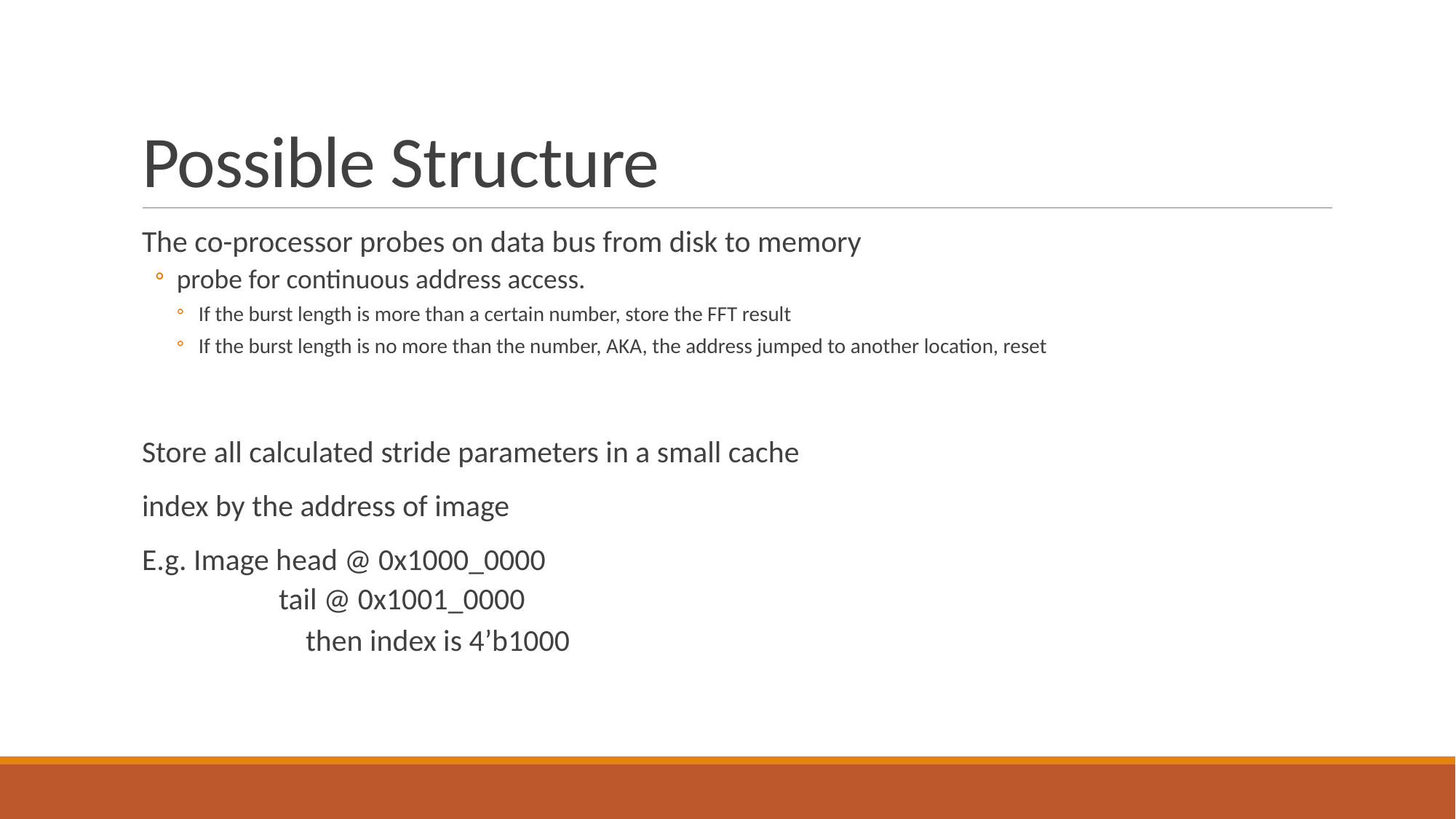

# Possible Structure
The co-processor probes on data bus from disk to memory
probe for continuous address access.
If the burst length is more than a certain number, store the FFT result
If the burst length is no more than the number, AKA, the address jumped to another location, reset

Store all calculated stride parameters in a small cache
index by the address of image
E.g. Image head @ 0x1000_0000
                    tail @ 0x1001_0000
	      then index is 4’b1000